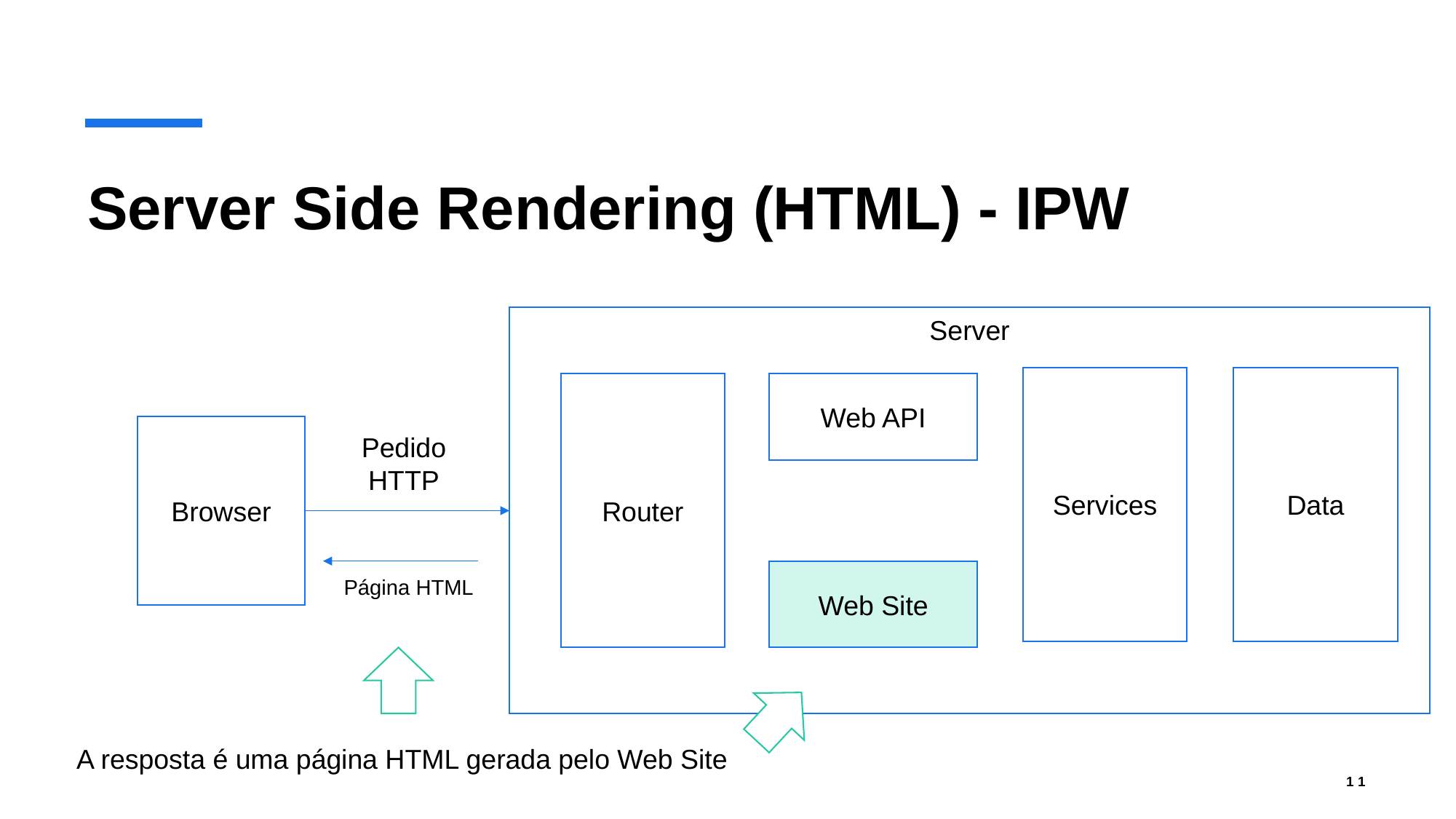

# Server Side Rendering (HTML) - IPW
Server
Data
Services
Router
Web API
Browser
Pedido
HTTP
Web Site
Página HTML

A resposta é uma página HTML gerada pelo Web Site
11